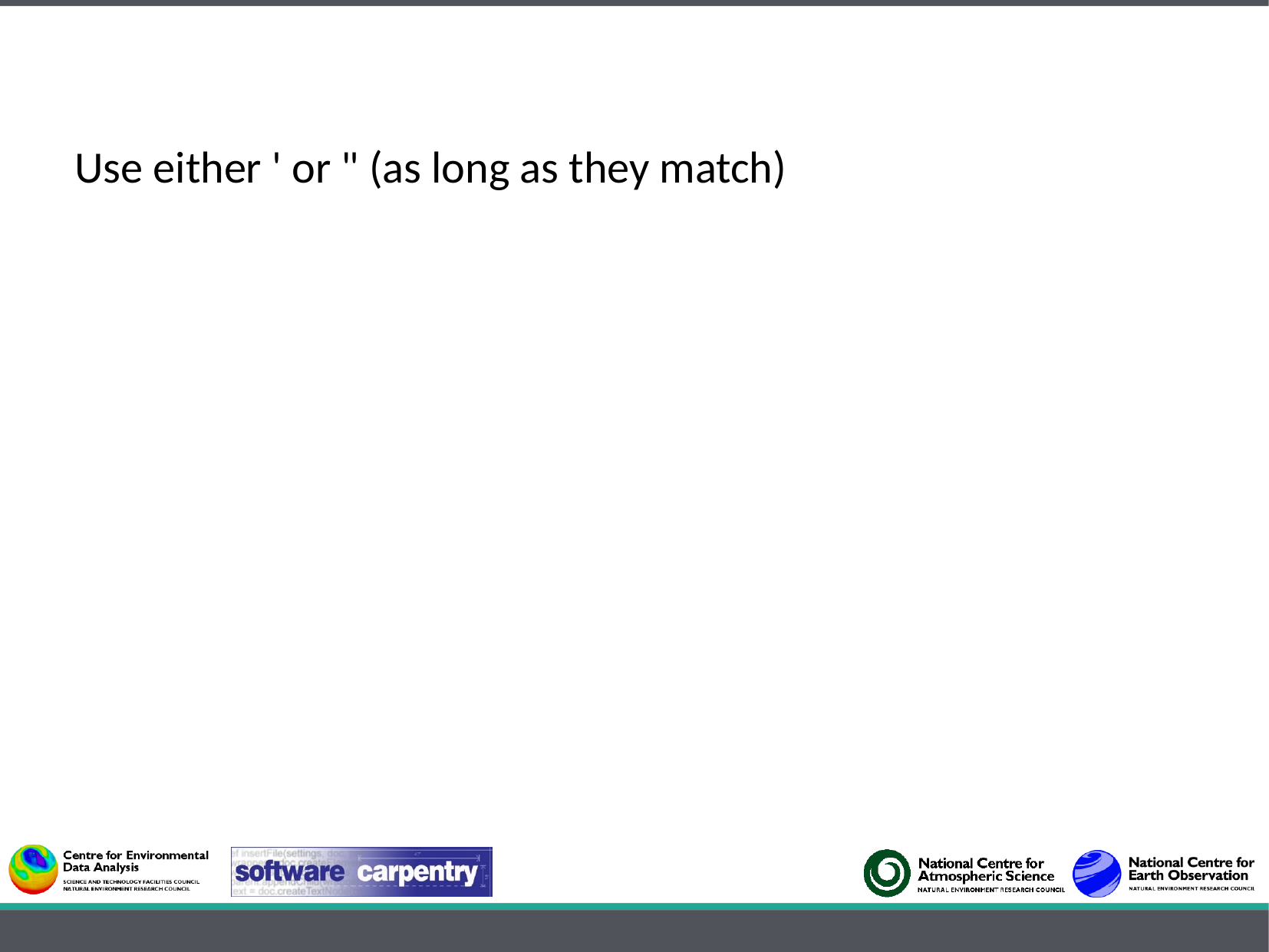

Use either ' or " (as long as they match)